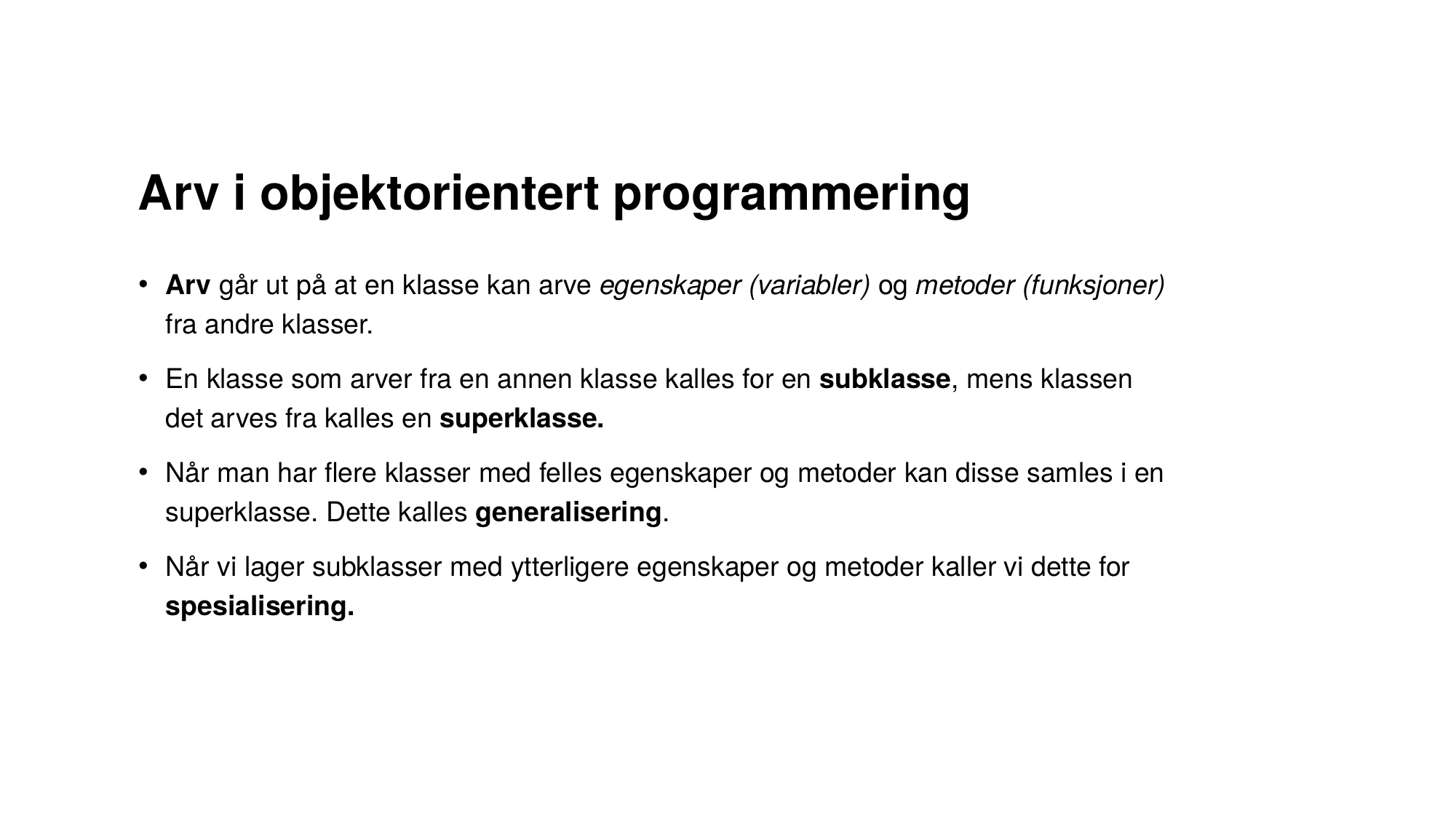

# Arv i objektorientert programmering
Arv går ut på at en klasse kan arve egenskaper (variabler) og metoder (funksjoner) fra andre klasser.
En klasse som arver fra en annen klasse kalles for en subklasse, mens klassen det arves fra kalles en superklasse.
Når man har flere klasser med felles egenskaper og metoder kan disse samles i en superklasse. Dette kalles generalisering.
Når vi lager subklasser med ytterligere egenskaper og metoder kaller vi dette for spesialisering.